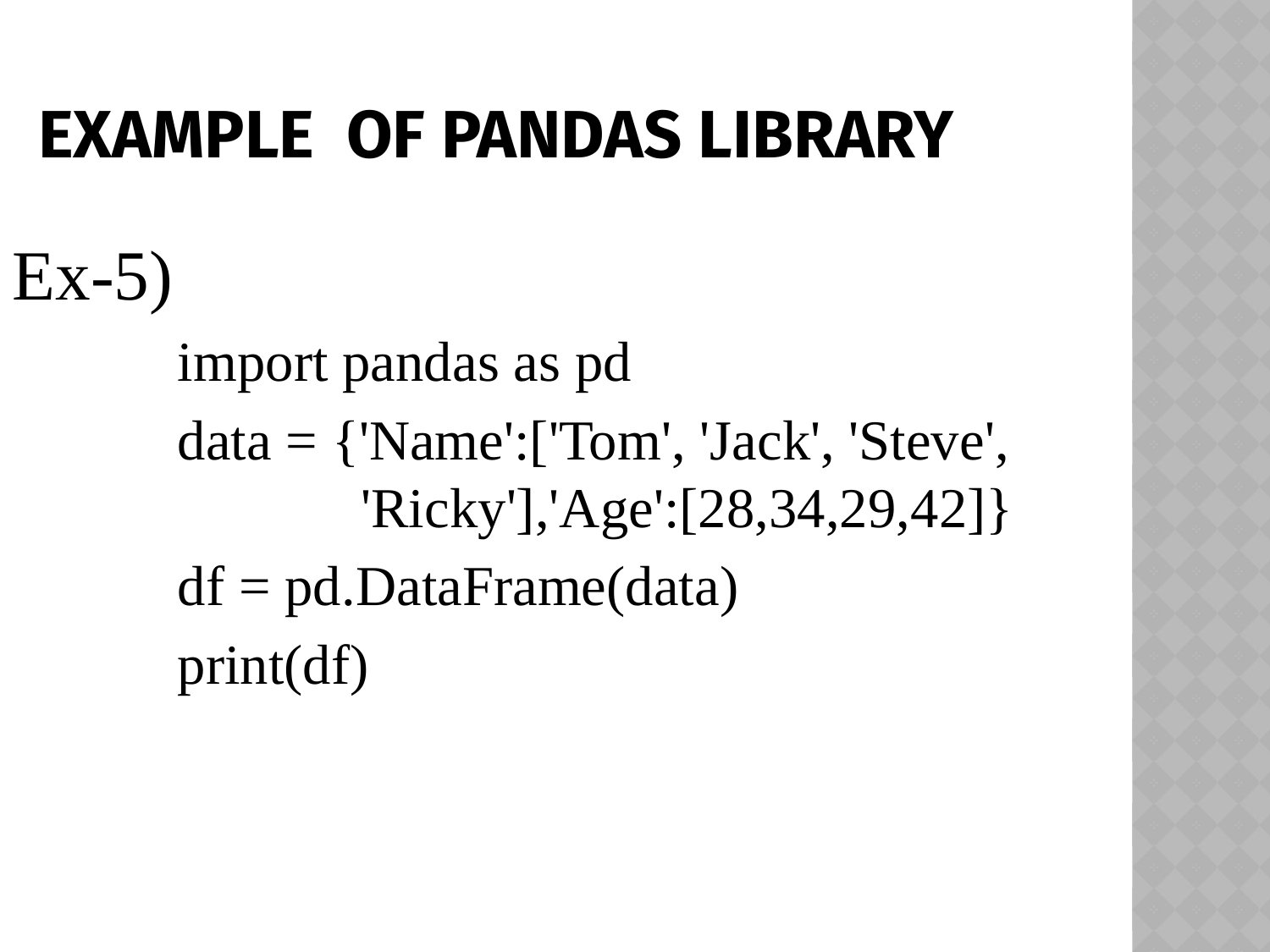

# Example  of pandas library
Ex-5)
		import pandas as pd
		data = {'Name':['Tom', 'Jack', 'Steve', 			    'Ricky'],'Age':[28,34,29,42]}
		df = pd.DataFrame(data)
		print(df)